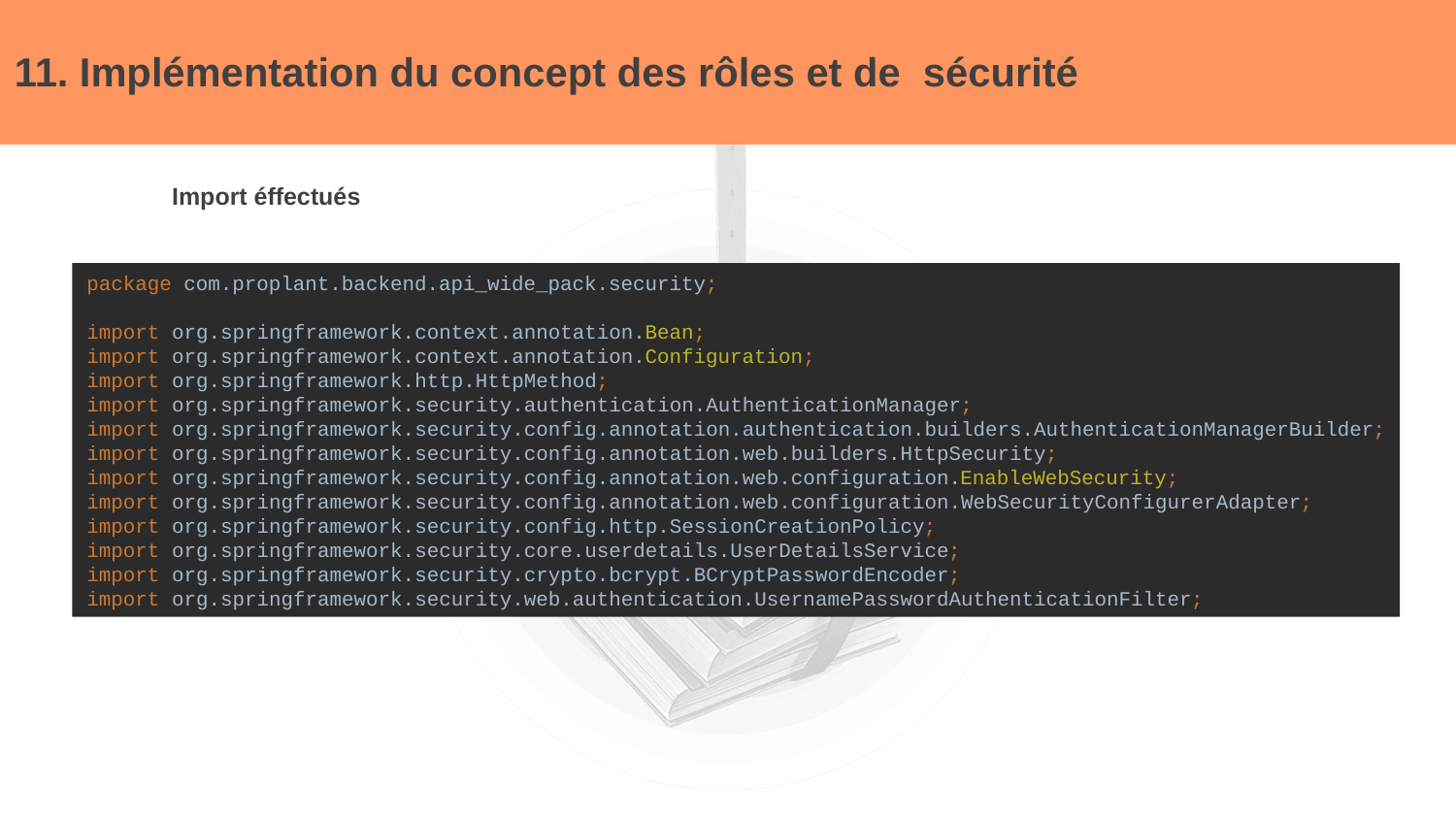

# 11. Implémentation du concept des rôles et de  sécurité
Import éffectués

package com.proplant.backend.api_wide_pack.security;
import org.springframework.context.annotation.Bean;
import org.springframework.context.annotation.Configuration;
import org.springframework.http.HttpMethod;
import org.springframework.security.authentication.AuthenticationManager;
import org.springframework.security.config.annotation.authentication.builders.AuthenticationManagerBuilder;
import org.springframework.security.config.annotation.web.builders.HttpSecurity;
import org.springframework.security.config.annotation.web.configuration.EnableWebSecurity;
import org.springframework.security.config.annotation.web.configuration.WebSecurityConfigurerAdapter;
import org.springframework.security.config.http.SessionCreationPolicy;
import org.springframework.security.core.userdetails.UserDetailsService;
import org.springframework.security.crypto.bcrypt.BCryptPasswordEncoder;
import org.springframework.security.web.authentication.UsernamePasswordAuthenticationFilter;